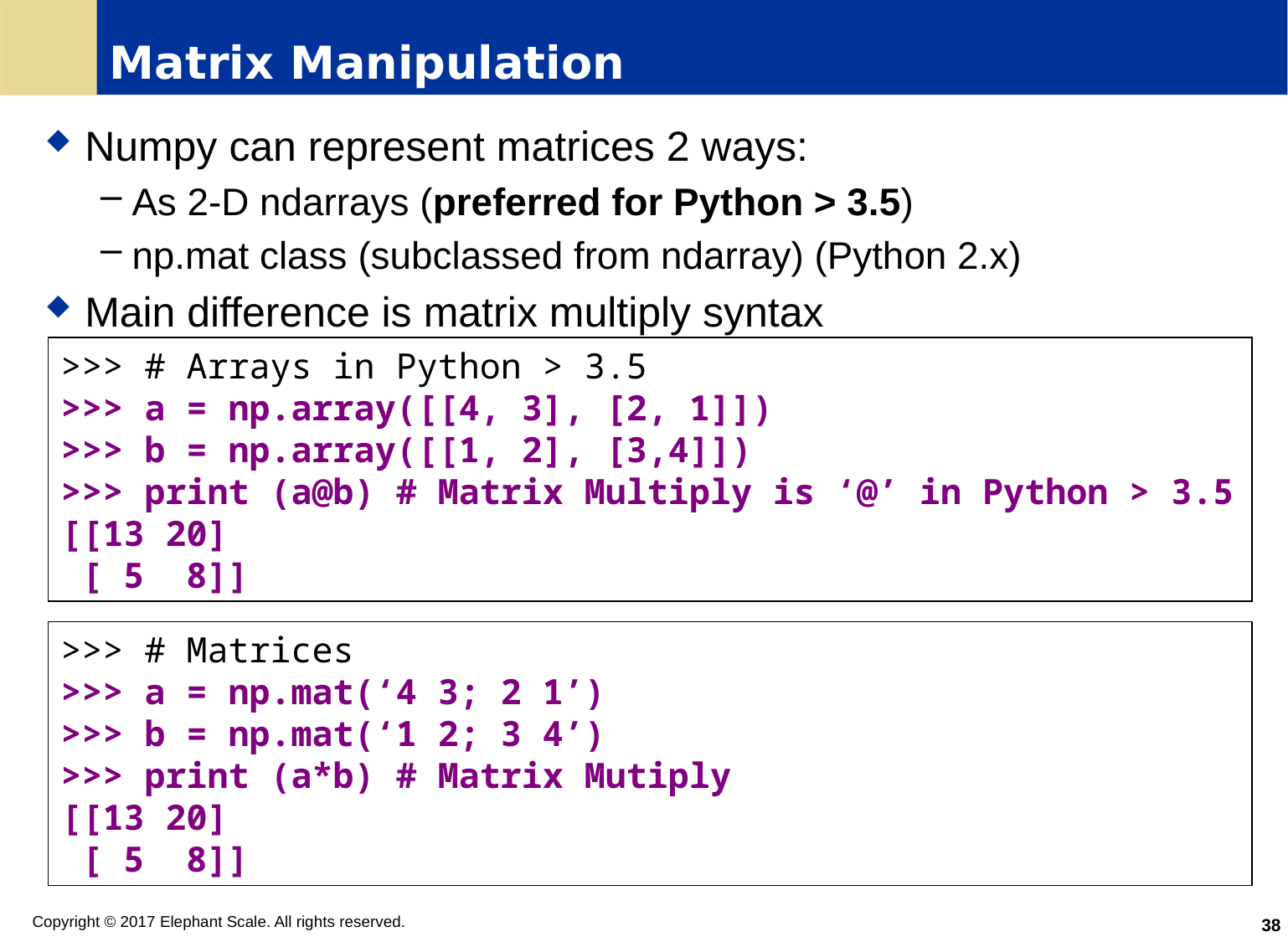

# Matrix Manipulation
Numpy can represent matrices 2 ways:
As 2-D ndarrays (preferred for Python > 3.5)
np.mat class (subclassed from ndarray) (Python 2.x)
Main difference is matrix multiply syntax

>>> # Arrays in Python > 3.5
>>> a = np.array([[4, 3], [2, 1]])
>>> b = np.array([[1, 2], [3,4]])
>>> print (a@b) # Matrix Multiply is ‘@’ in Python > 3.5
[[13 20]
 [ 5  8]]
>>> # Matrices
>>> a = np.mat(‘4 3; 2 1’)
>>> b = np.mat(‘1 2; 3 4’)
>>> print (a*b) # Matrix Mutiply
[[13 20]
 [ 5  8]]
38
Copyright © 2017 Elephant Scale. All rights reserved.